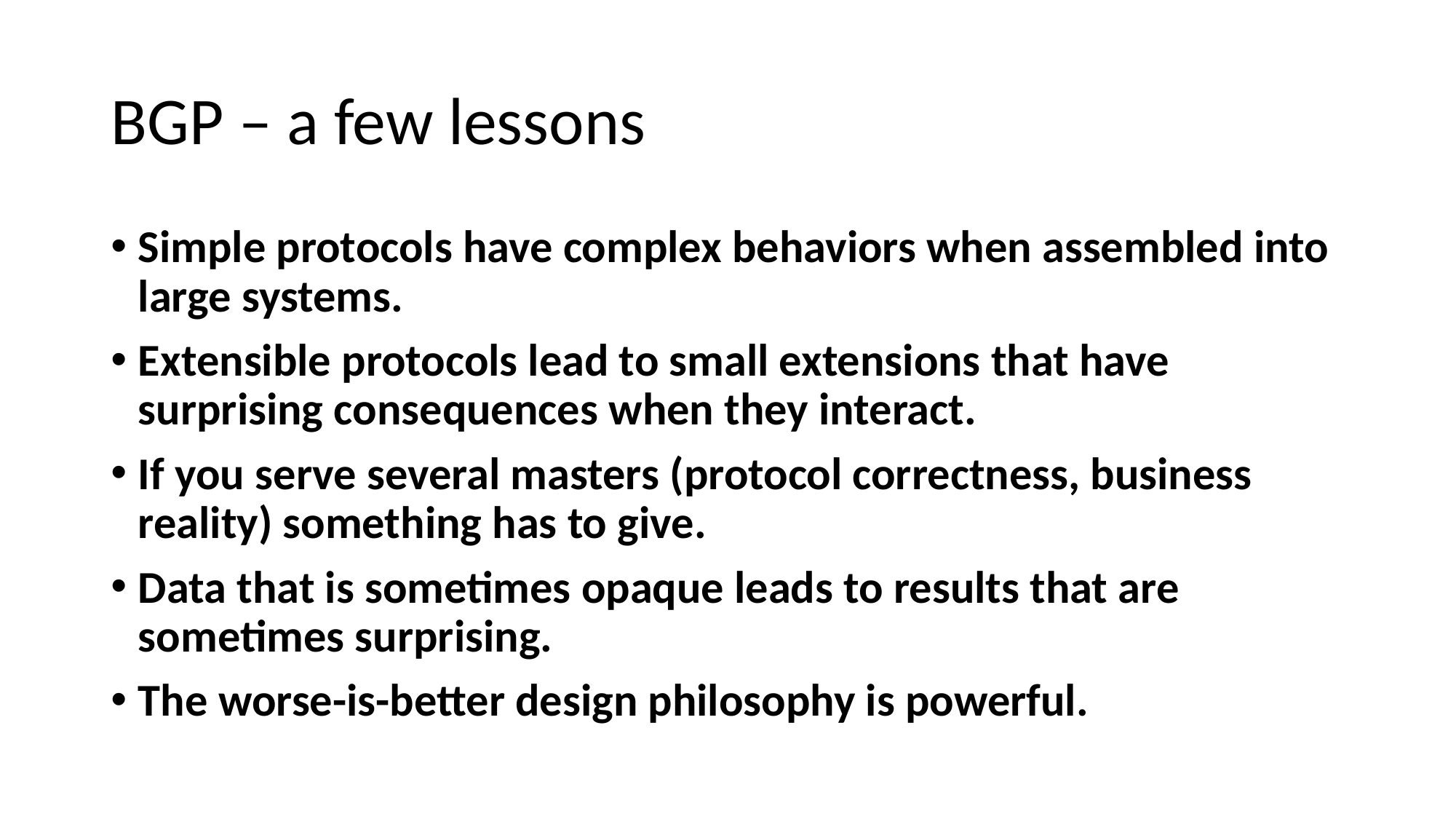

# BGP – a few lessons
Simple protocols have complex behaviors when assembled into large systems.
Extensible protocols lead to small extensions that have surprising consequences when they interact.
If you serve several masters (protocol correctness, business reality) something has to give.
Data that is sometimes opaque leads to results that are sometimes surprising.
The worse-is-better design philosophy is powerful.